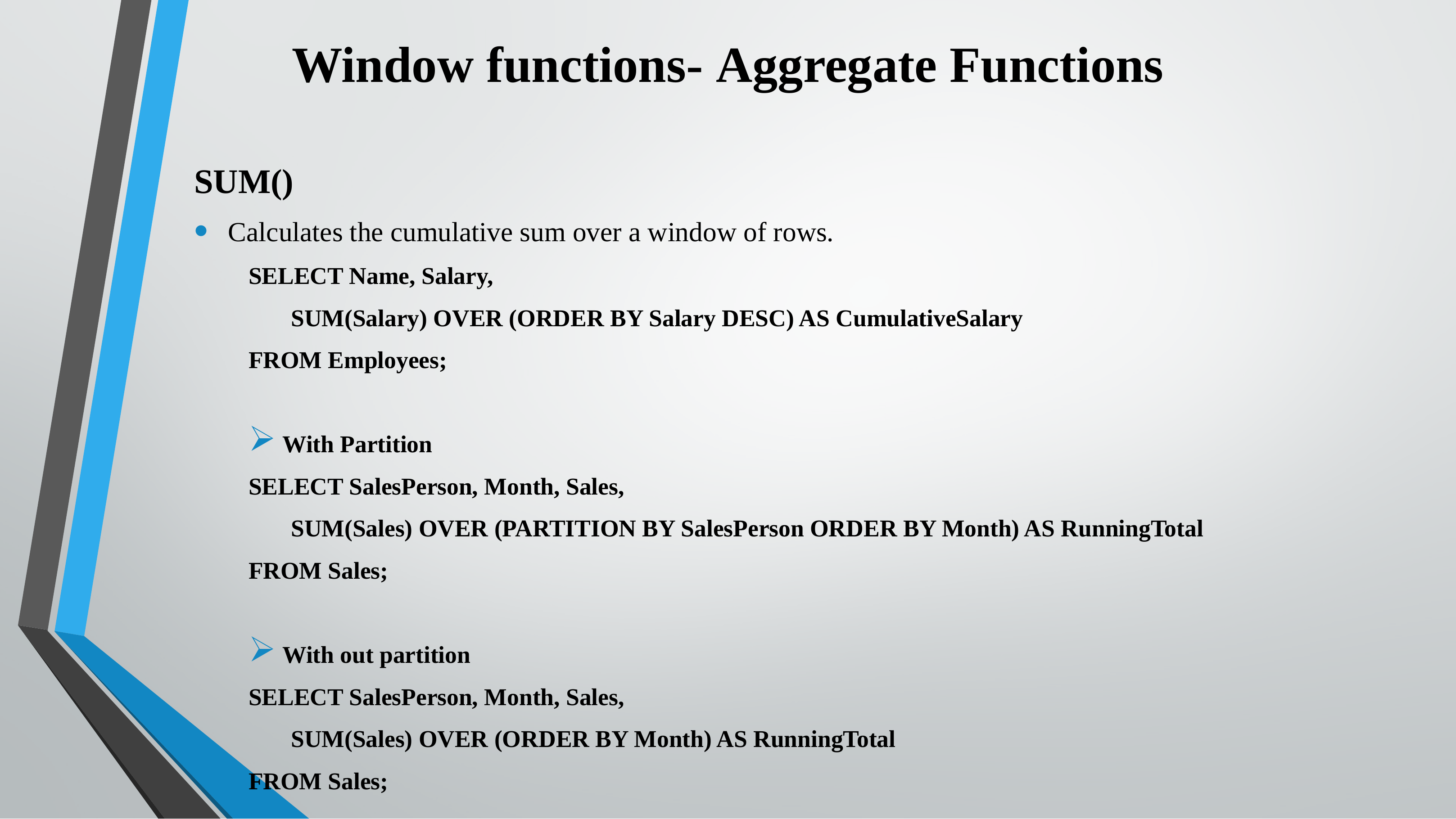

# Window functions- Aggregate Functions
SUM()
Calculates the cumulative sum over a window of rows.
SELECT Name, Salary,
       SUM(Salary) OVER (ORDER BY Salary DESC) AS CumulativeSalary
FROM Employees;

With Partition
SELECT SalesPerson, Month, Sales,
       SUM(Sales) OVER (PARTITION BY SalesPerson ORDER BY Month) AS RunningTotal
FROM Sales;

With out partition
SELECT SalesPerson, Month, Sales,
       SUM(Sales) OVER (ORDER BY Month) AS RunningTotal
FROM Sales;